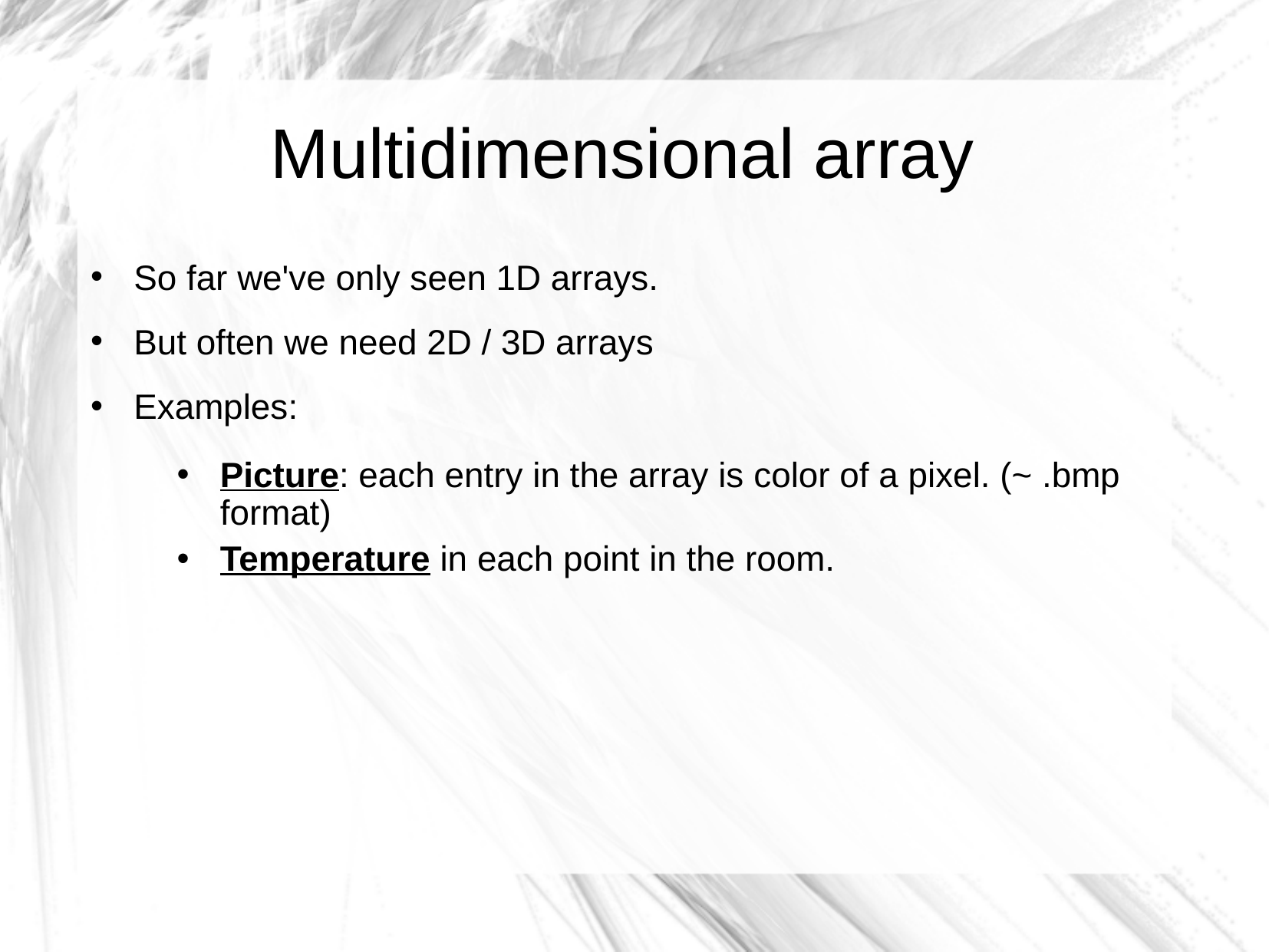

Multidimensional array
So far we've only seen 1D arrays.
But often we need 2D / 3D arrays
Examples:
Picture: each entry in the array is color of a pixel. (~ .bmp format)
Temperature in each point in the room.